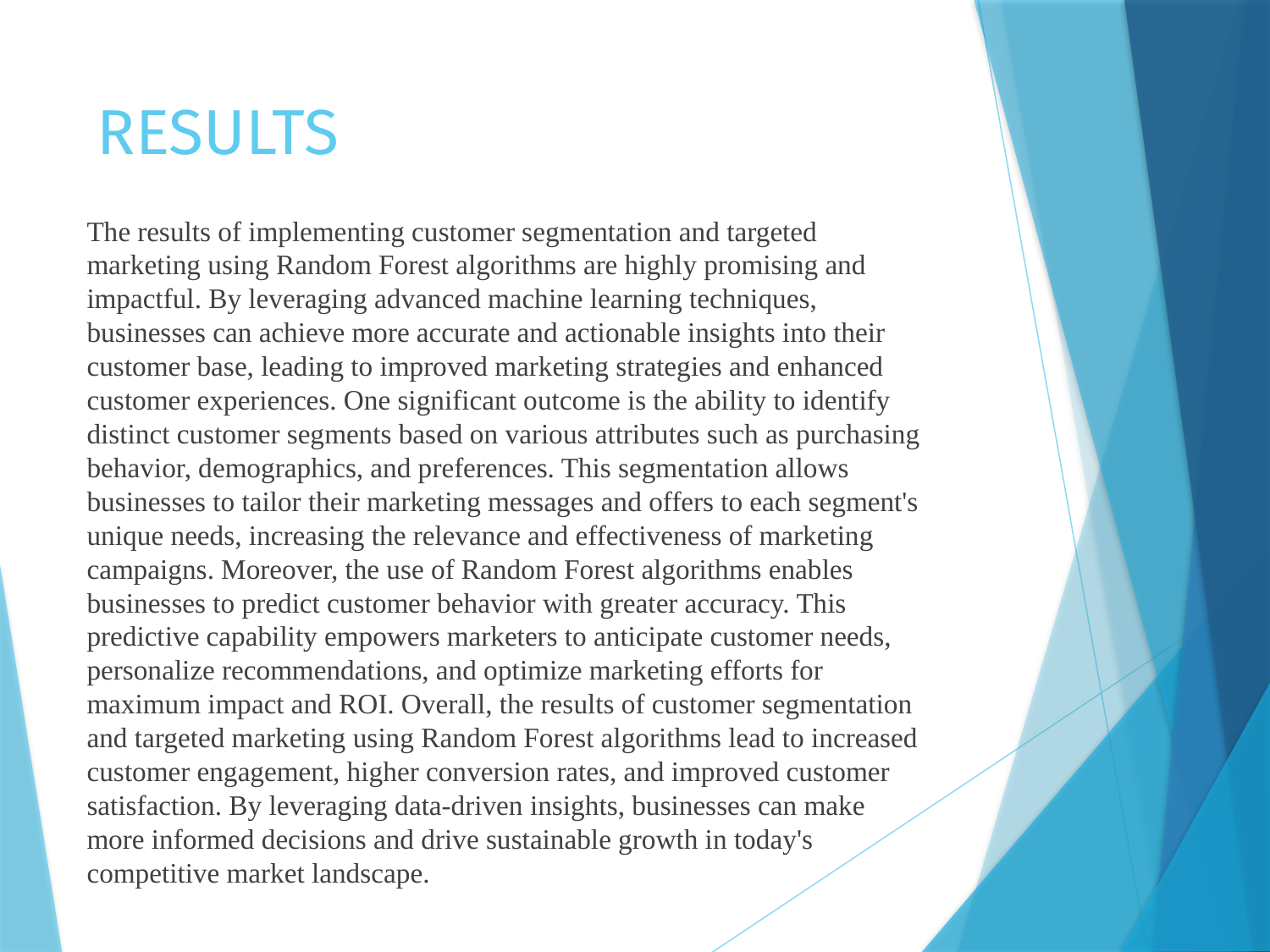

# RESULTS
The results of implementing customer segmentation and targeted marketing using Random Forest algorithms are highly promising and impactful. By leveraging advanced machine learning techniques, businesses can achieve more accurate and actionable insights into their customer base, leading to improved marketing strategies and enhanced customer experiences. One significant outcome is the ability to identify distinct customer segments based on various attributes such as purchasing behavior, demographics, and preferences. This segmentation allows businesses to tailor their marketing messages and offers to each segment's unique needs, increasing the relevance and effectiveness of marketing campaigns. Moreover, the use of Random Forest algorithms enables businesses to predict customer behavior with greater accuracy. This predictive capability empowers marketers to anticipate customer needs, personalize recommendations, and optimize marketing efforts for maximum impact and ROI. Overall, the results of customer segmentation and targeted marketing using Random Forest algorithms lead to increased customer engagement, higher conversion rates, and improved customer satisfaction. By leveraging data-driven insights, businesses can make more informed decisions and drive sustainable growth in today's competitive market landscape.